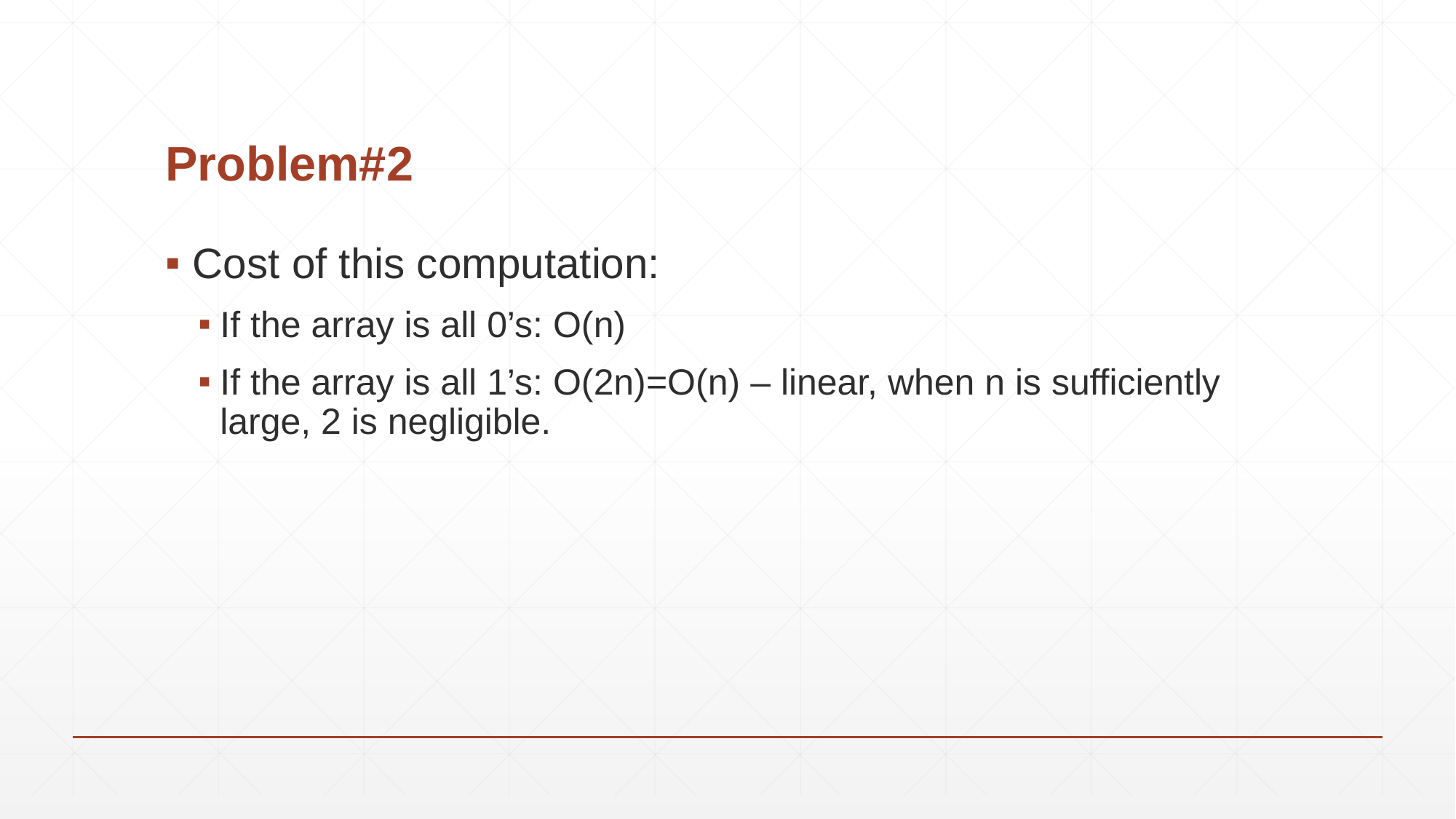

# Problem#2
Cost of this computation:
If the array is all 0’s: O(n)
If the array is all 1’s: O(2n)=O(n) – linear, when n is sufficiently large, 2 is negligible.